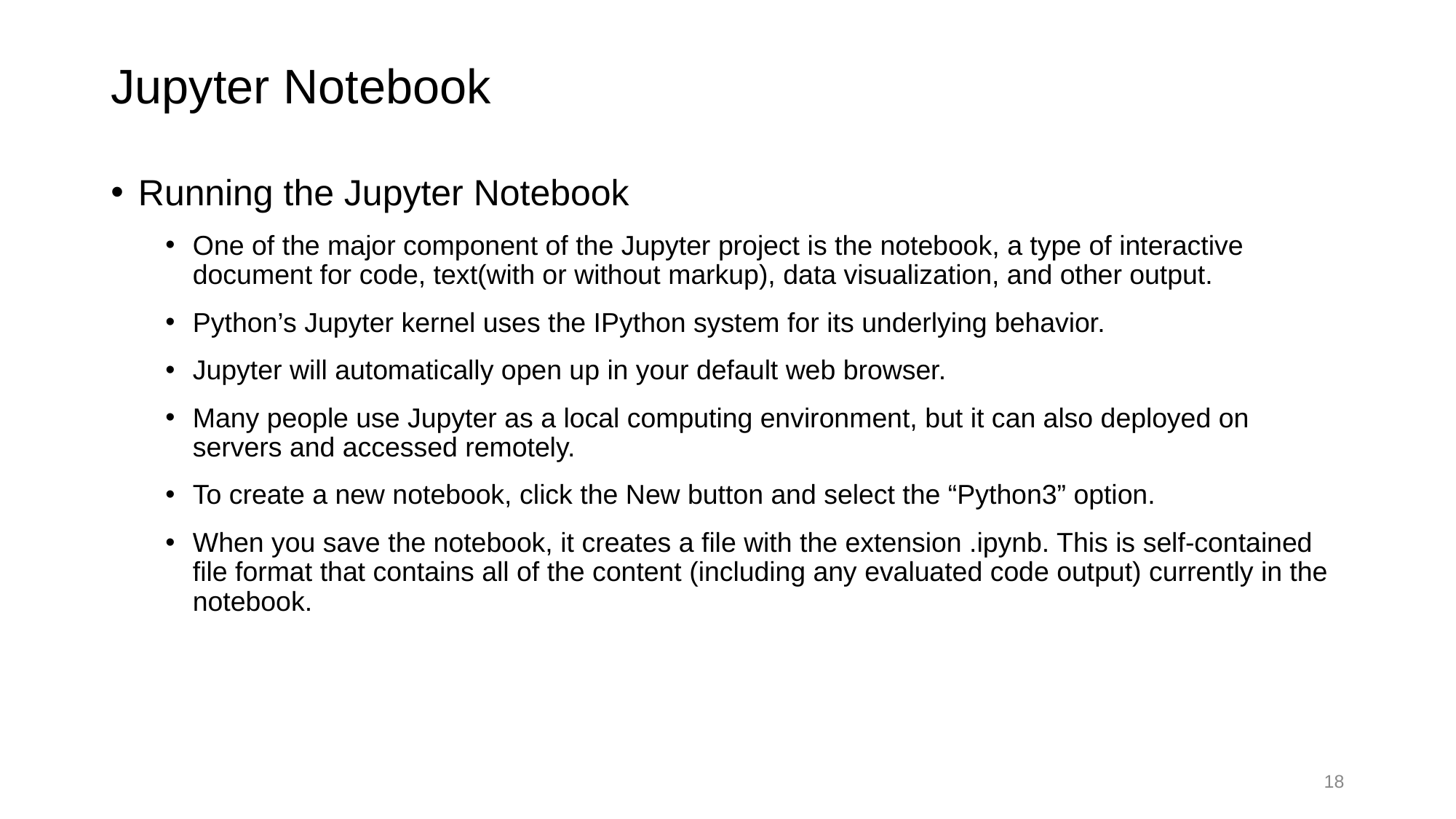

# Jupyter Notebook
Running the Jupyter Notebook
One of the major component of the Jupyter project is the notebook, a type of interactive document for code, text(with or without markup), data visualization, and other output.
Python’s Jupyter kernel uses the IPython system for its underlying behavior.
Jupyter will automatically open up in your default web browser.
Many people use Jupyter as a local computing environment, but it can also deployed on servers and accessed remotely.
To create a new notebook, click the New button and select the “Python3” option.
When you save the notebook, it creates a file with the extension .ipynb. This is self-contained file format that contains all of the content (including any evaluated code output) currently in the notebook.

18